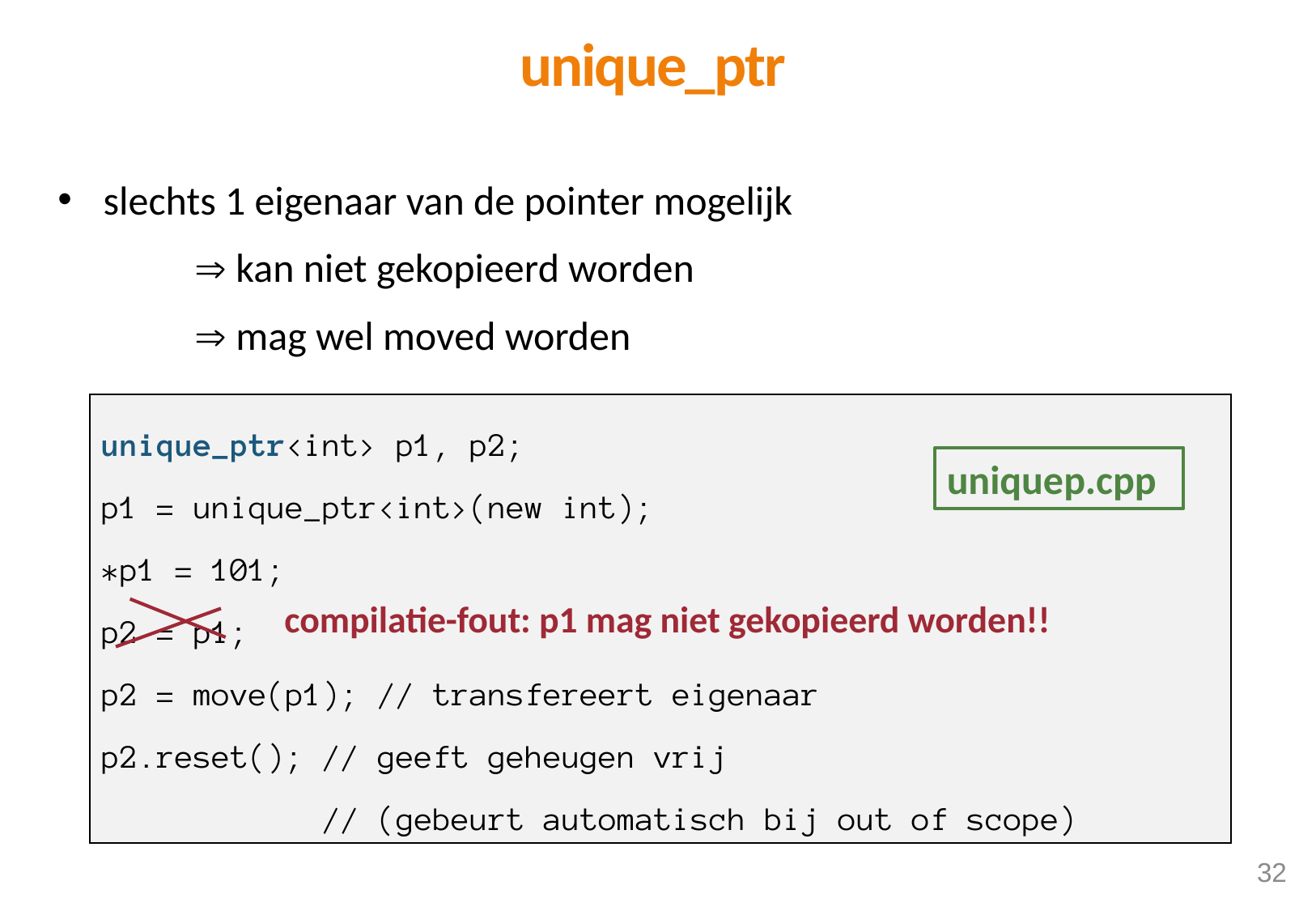

unique_ptr
slechts 1 eigenaar van de pointer mogelijk
	⇒ kan niet gekopieerd worden
	⇒ mag wel moved worden
unique_ptr<int> p1, p2;
p1 = unique_ptr<int>(new int);
*p1 = 101;
p2 = p1;
p2 = move(p1); // transfereert eigenaar
p2.reset(); // geeft geheugen vrij
            // (gebeurt automatisch bij out of scope)
uniquep.cpp
compilatie-fout: p1 mag niet gekopieerd worden!!
32